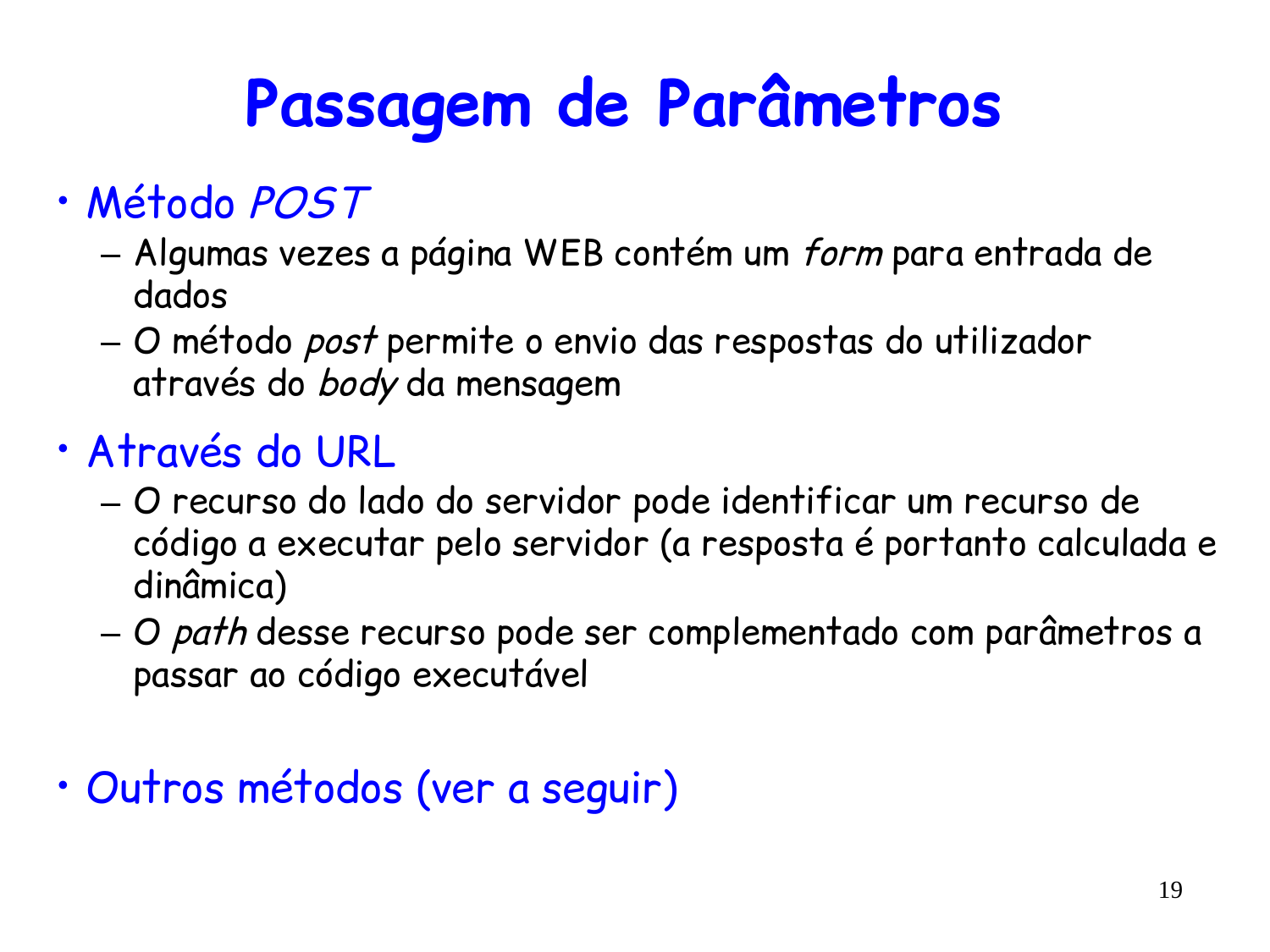

# Passagem de Parâmetros
Método POST
Algumas vezes a página WEB contém um form para entrada de dados
O método post permite o envio das respostas do utilizador através do body da mensagem
Através do URL
O recurso do lado do servidor pode identificar um recurso de código a executar pelo servidor (a resposta é portanto calculada e dinâmica)
O path desse recurso pode ser complementado com parâmetros a passar ao código executável

Outros métodos (ver a seguir)
19